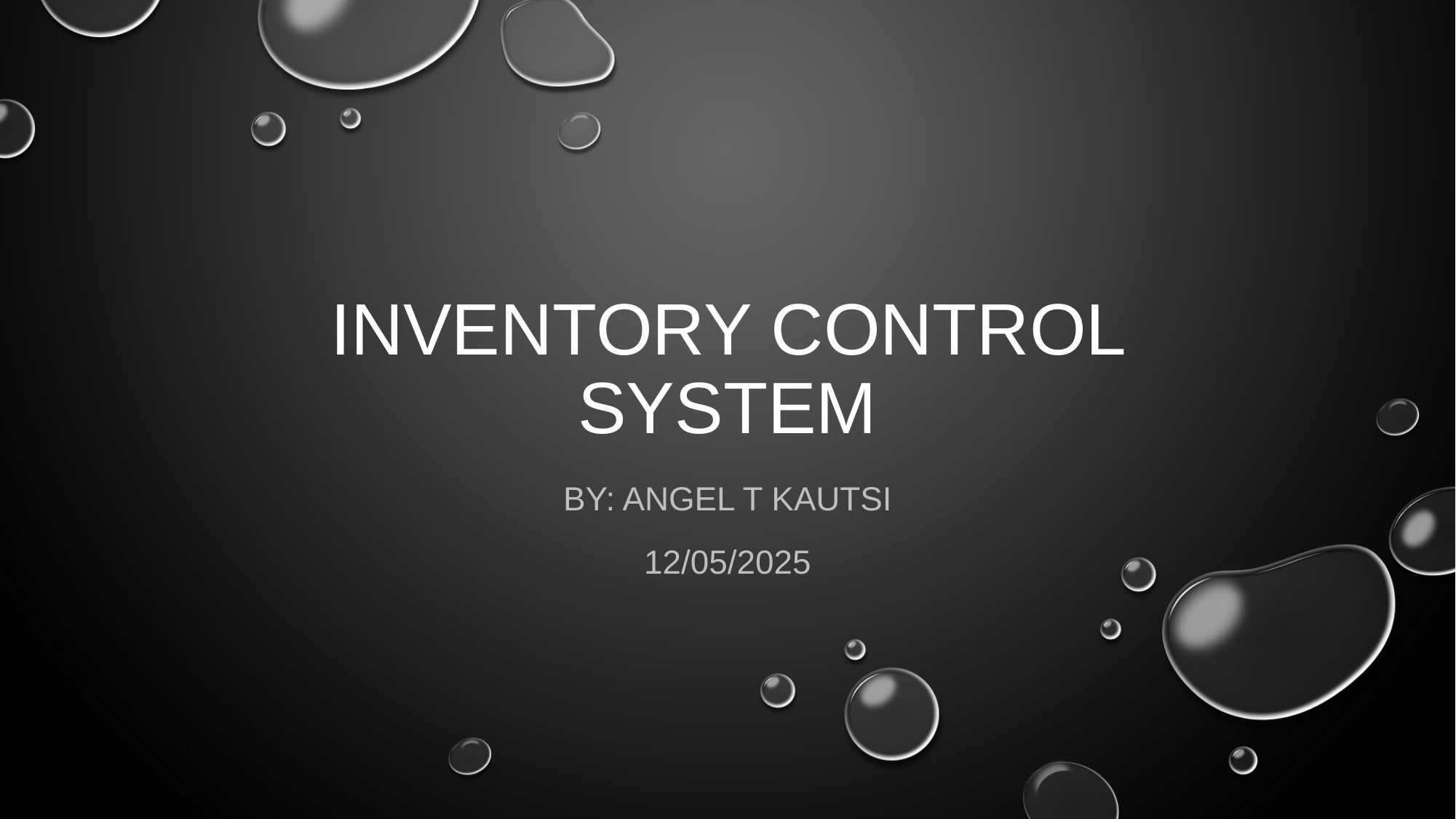

# INVENTORY CONTROL SYSTEM
By: ANGEL T KAUTSI
12/05/2025